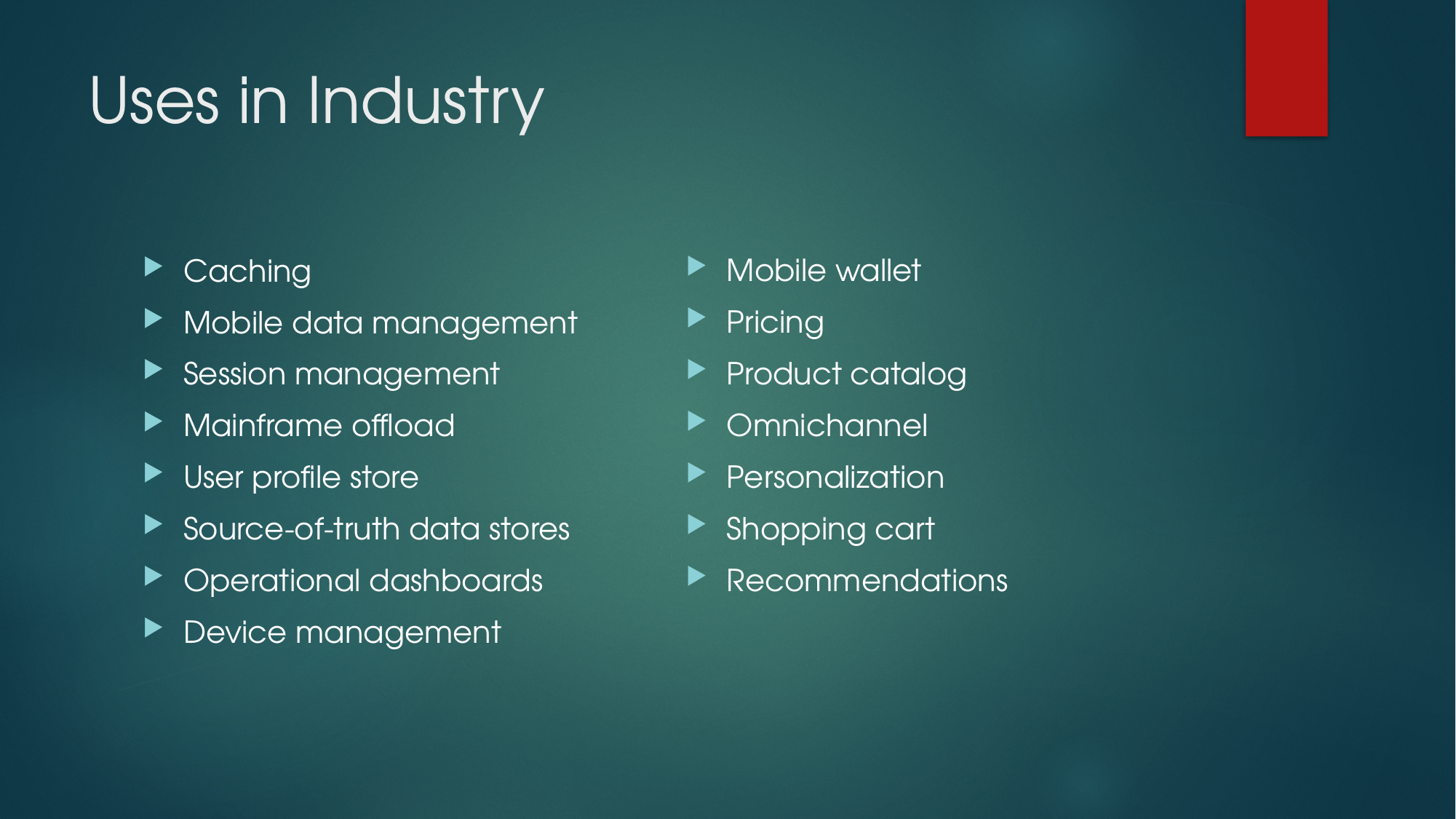

# Uses in Industry
Mobile wallet
Pricing
Product catalog
Omnichannel
Personalization
Shopping cart
Recommendations

Caching
Mobile data management
Session management
Mainframe offload
User profile store
Source-of-truth data stores
Operational dashboards
Device management